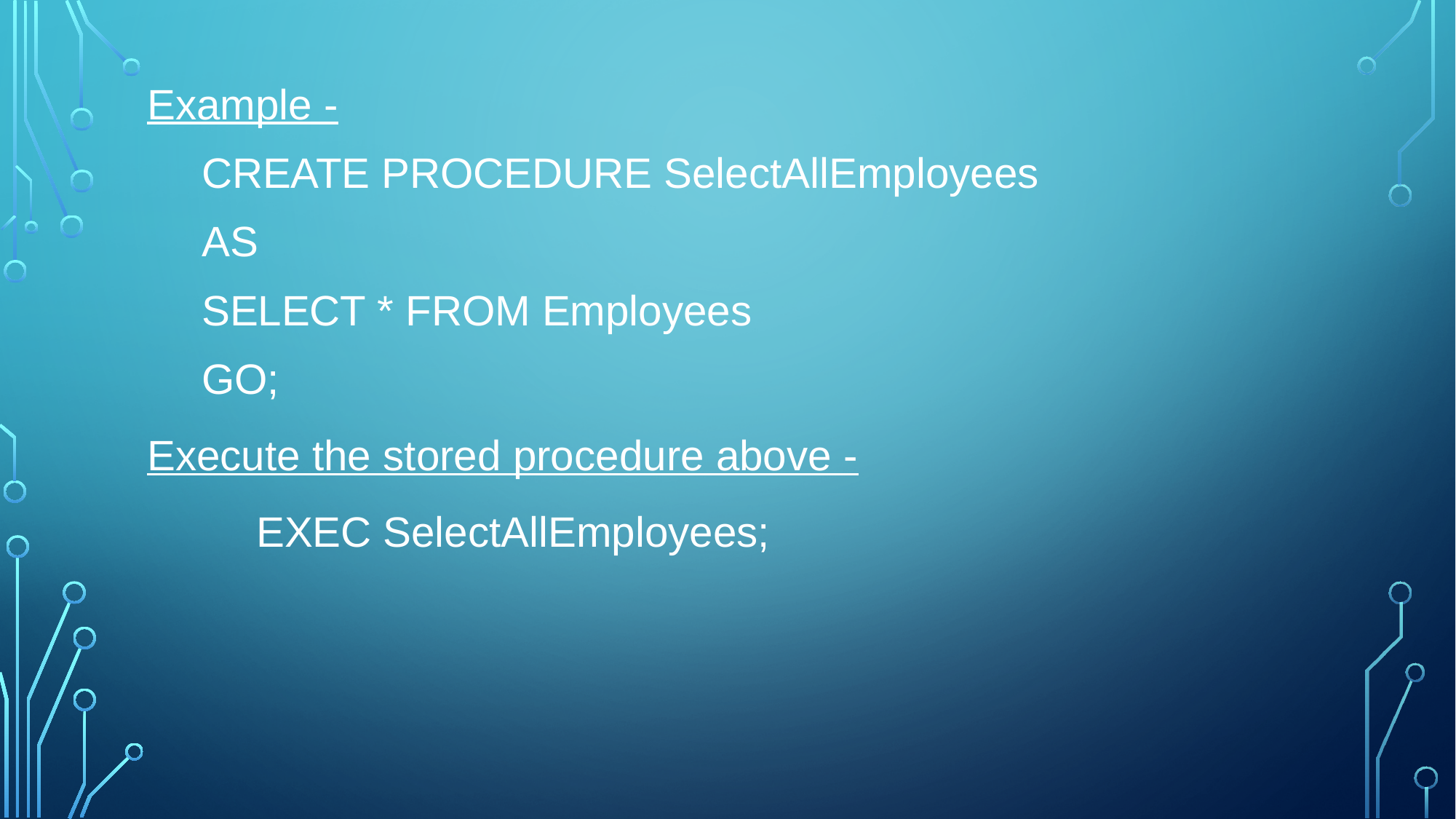

Example -
CREATE PROCEDURE SelectAllEmployees
AS
SELECT * FROM Employees
GO;
Execute the stored procedure above -
	EXEC SelectAllEmployees;